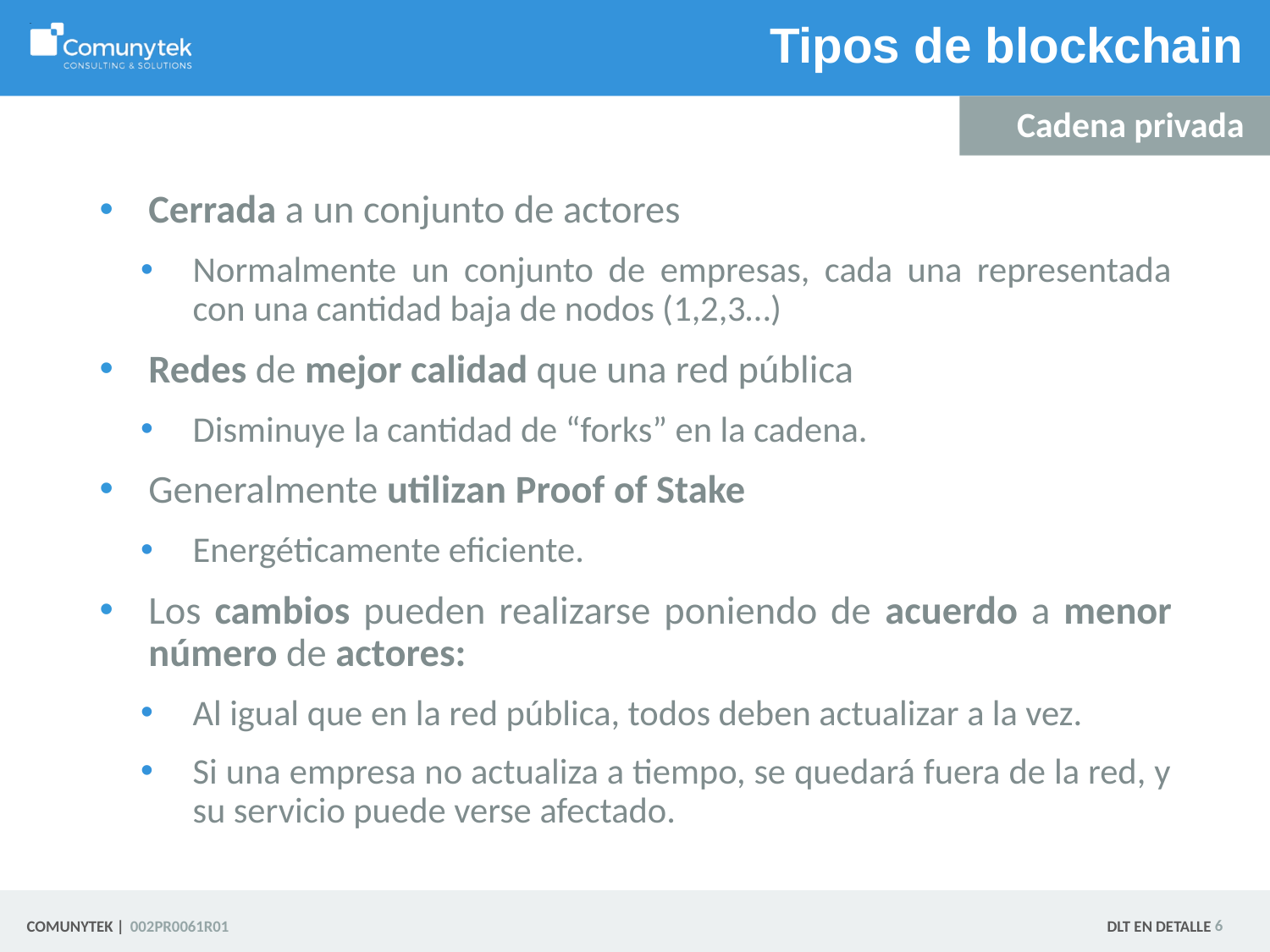

# Tipos de blockchain
Cadena privada
Cerrada a un conjunto de actores
Normalmente un conjunto de empresas, cada una representada con una cantidad baja de nodos (1,2,3…)
Redes de mejor calidad que una red pública
Disminuye la cantidad de “forks” en la cadena.
Generalmente utilizan Proof of Stake
Energéticamente eficiente.
Los cambios pueden realizarse poniendo de acuerdo a menor número de actores:
Al igual que en la red pública, todos deben actualizar a la vez.
Si una empresa no actualiza a tiempo, se quedará fuera de la red, y su servicio puede verse afectado.

 6